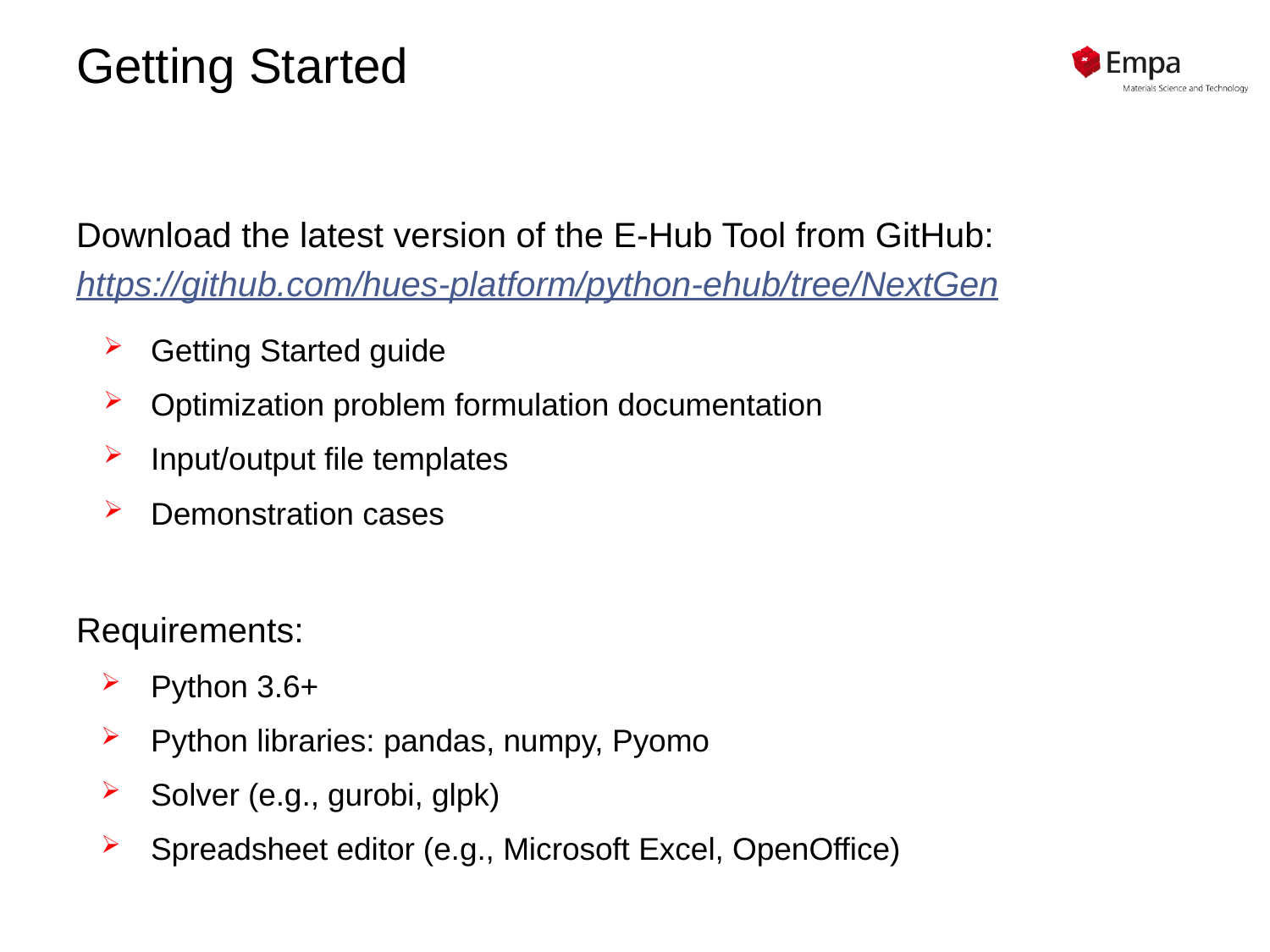

# Getting Started
Download the latest version of the E-Hub Tool from GitHub:
https://github.com/hues-platform/python-ehub/tree/NextGen
Getting Started guide
Optimization problem formulation documentation
Input/output file templates
Demonstration cases

Requirements:
Python 3.6+
Python libraries: pandas, numpy, Pyomo
Solver (e.g., gurobi, glpk)
Spreadsheet editor (e.g., Microsoft Excel, OpenOffice)